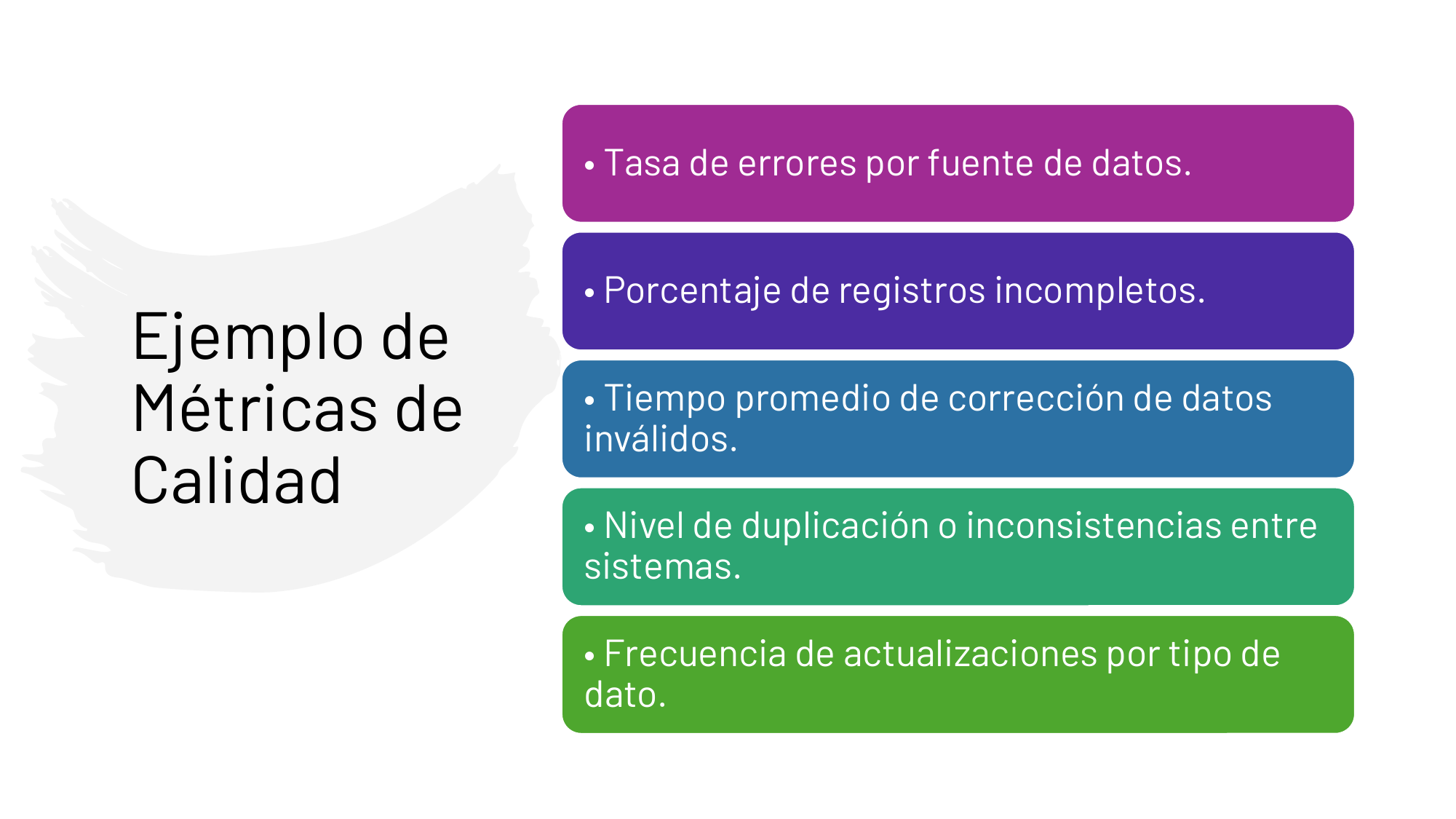

# Ejemplo de Métricas de Calidad
• Tasa de errores por fuente de datos.
• Porcentaje de registros incompletos.
• Tiempo promedio de corrección de datos inválidos.
• Nivel de duplicación o inconsistencias entre sistemas.
• Frecuencia de actualizaciones por tipo de dato.